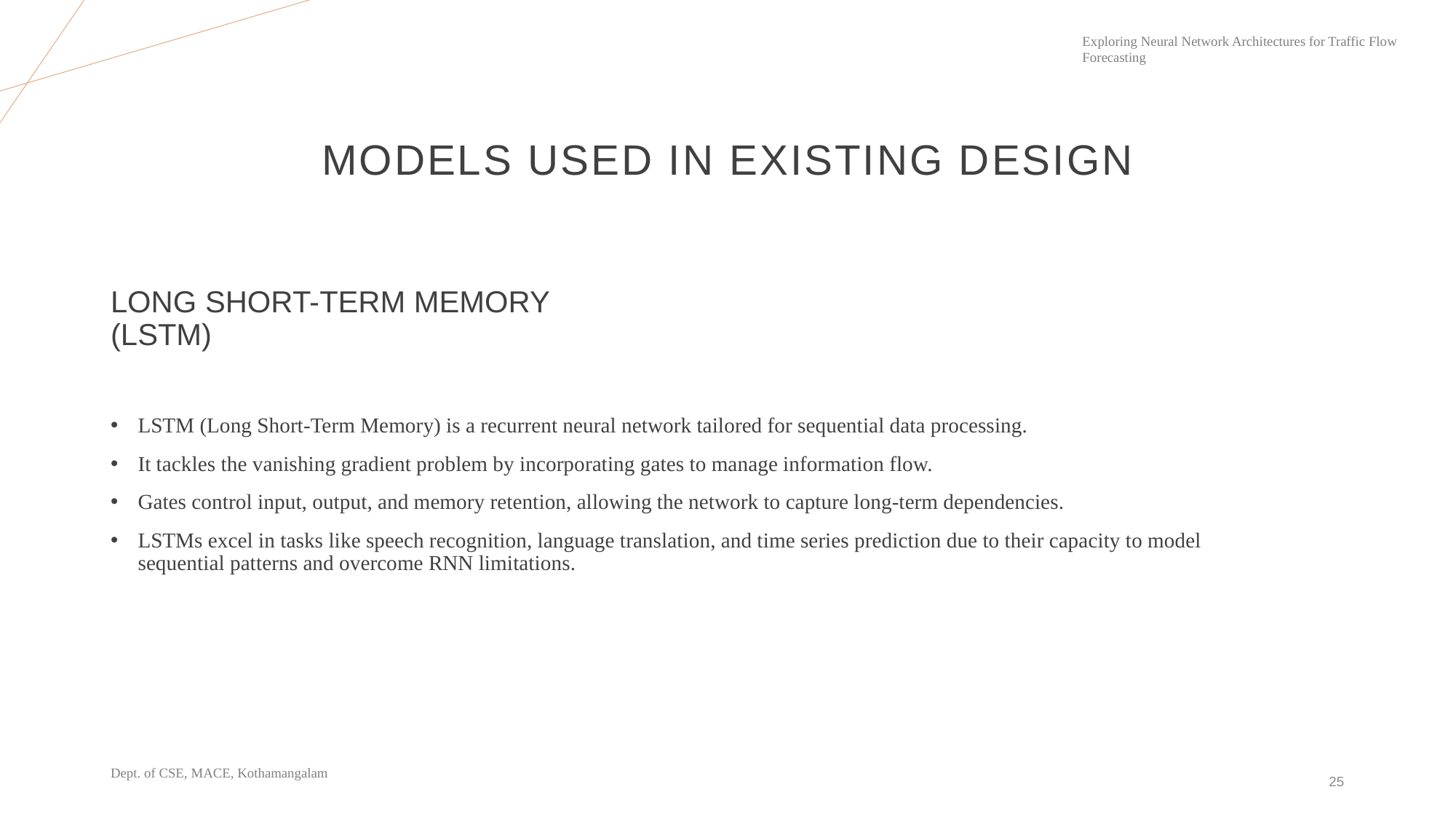

# Models used in existing design
LONG SHORT-TERM MEMORY (LSTM)
LSTM (Long Short-Term Memory) is a recurrent neural network tailored for sequential data processing.
It tackles the vanishing gradient problem by incorporating gates to manage information flow.
Gates control input, output, and memory retention, allowing the network to capture long-term dependencies.
LSTMs excel in tasks like speech recognition, language translation, and time series prediction due to their capacity to model sequential patterns and overcome RNN limitations.
25